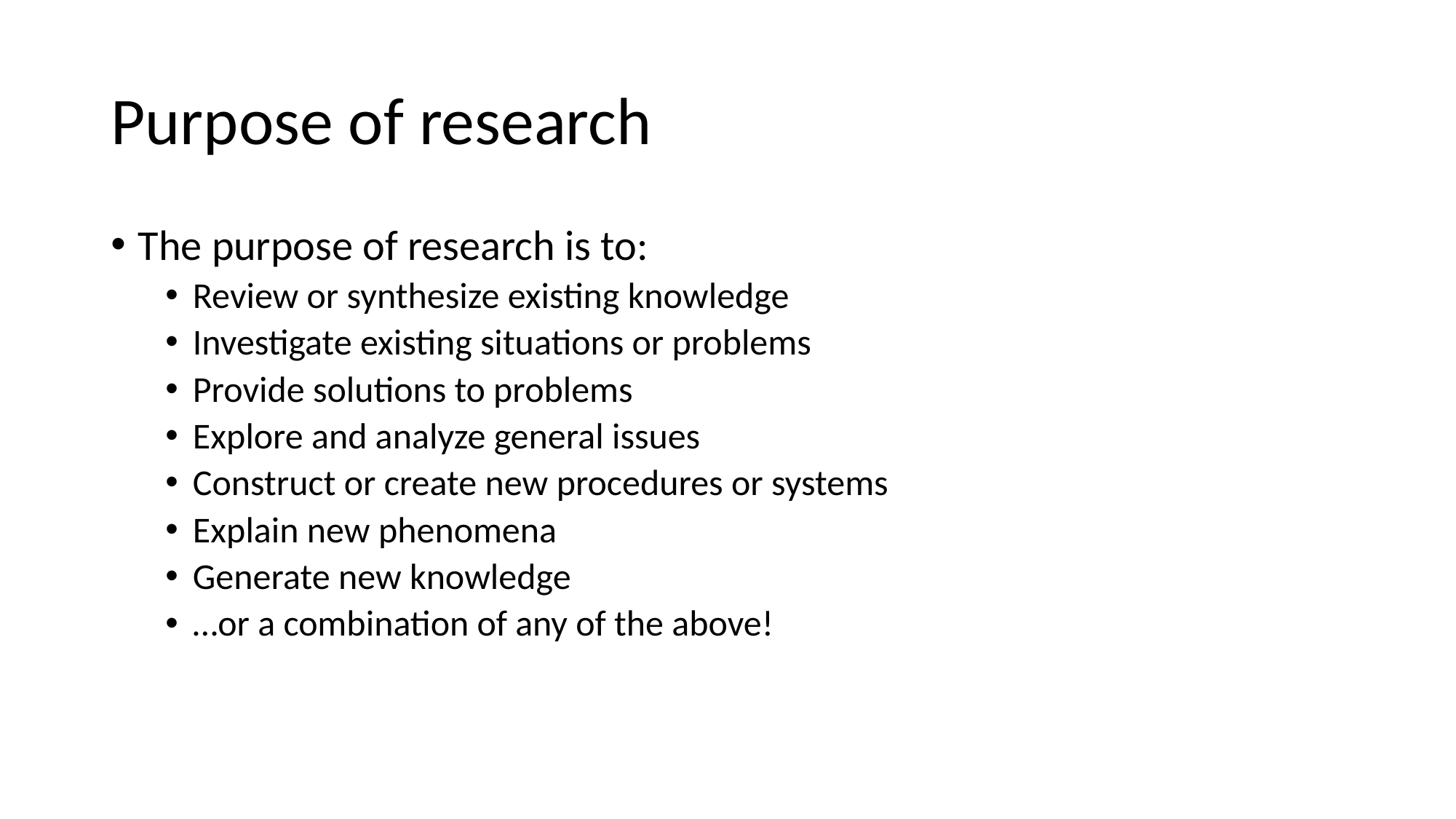

# Purpose of research
The purpose of research is to:
Review or synthesize existing knowledge
Investigate existing situations or problems
Provide solutions to problems
Explore and analyze general issues
Construct or create new procedures or systems
Explain new phenomena
Generate new knowledge
…or a combination of any of the above!